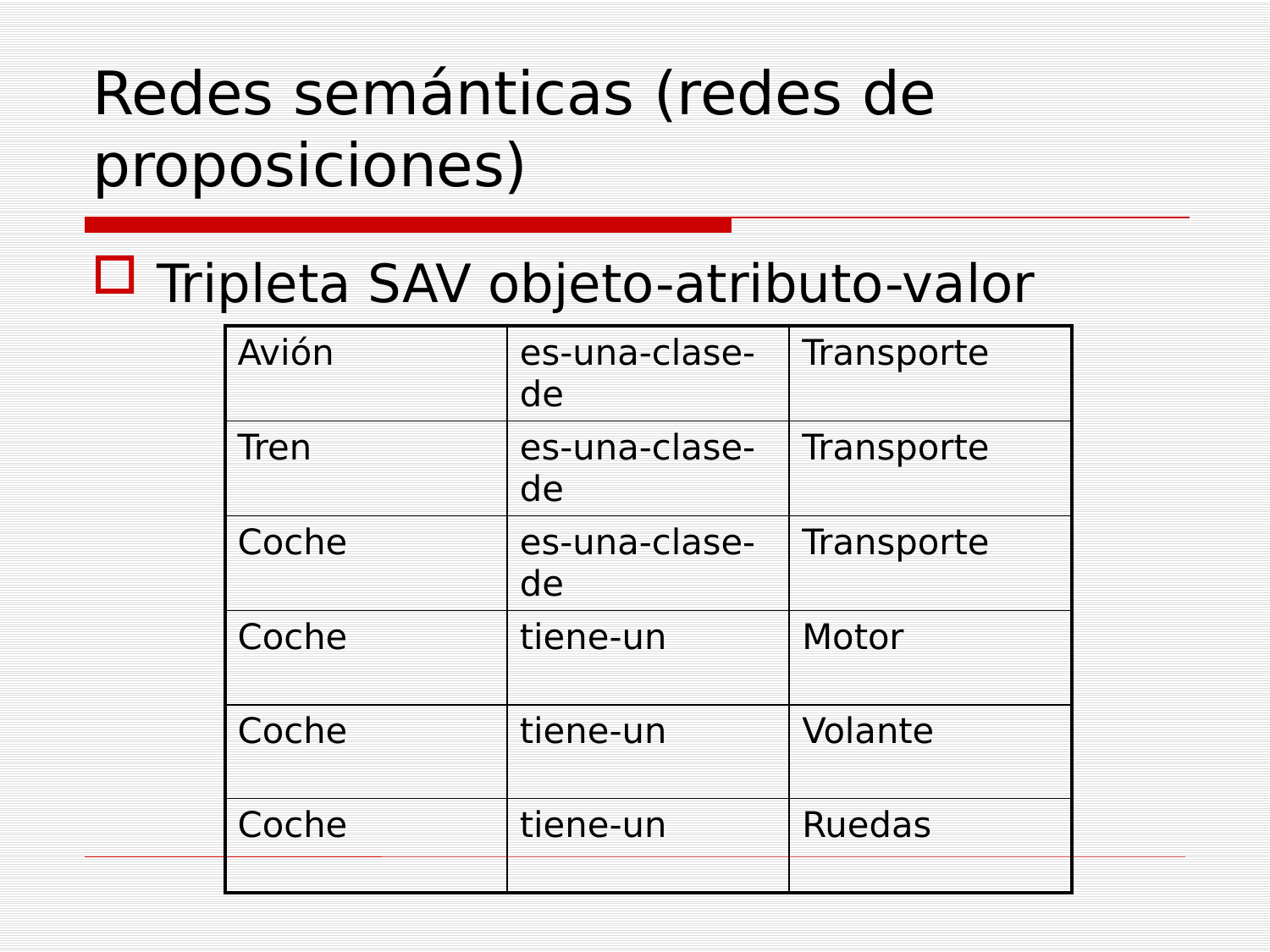

Redes semánticas (redes de proposiciones)
Tripleta SAV objeto-atributo-valor
| Avión | es-una-clase-de | Transporte |
| --- | --- | --- |
| Tren | es-una-clase-de | Transporte |
| Coche | es-una-clase-de | Transporte |
| Coche | tiene-un | Motor |
| Coche | tiene-un | Volante |
| Coche | tiene-un | Ruedas |